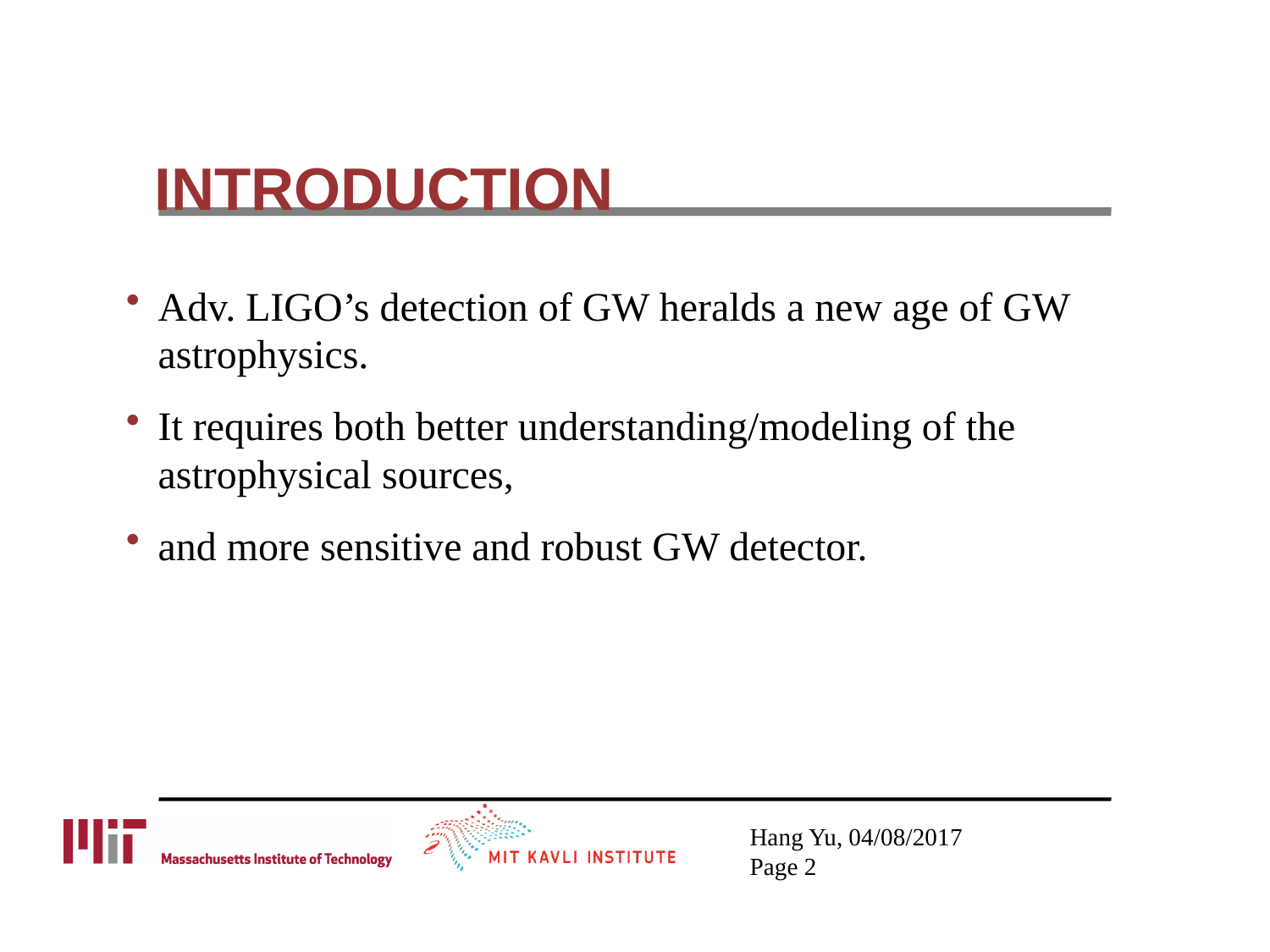

# INTRODUCTION
Adv. LIGO’s detection of GW heralds a new age of GW astrophysics.
It requires both better understanding/modeling of the astrophysical sources,
and more sensitive and robust GW detector.
Hang Yu, 04/08/2017
Page 2